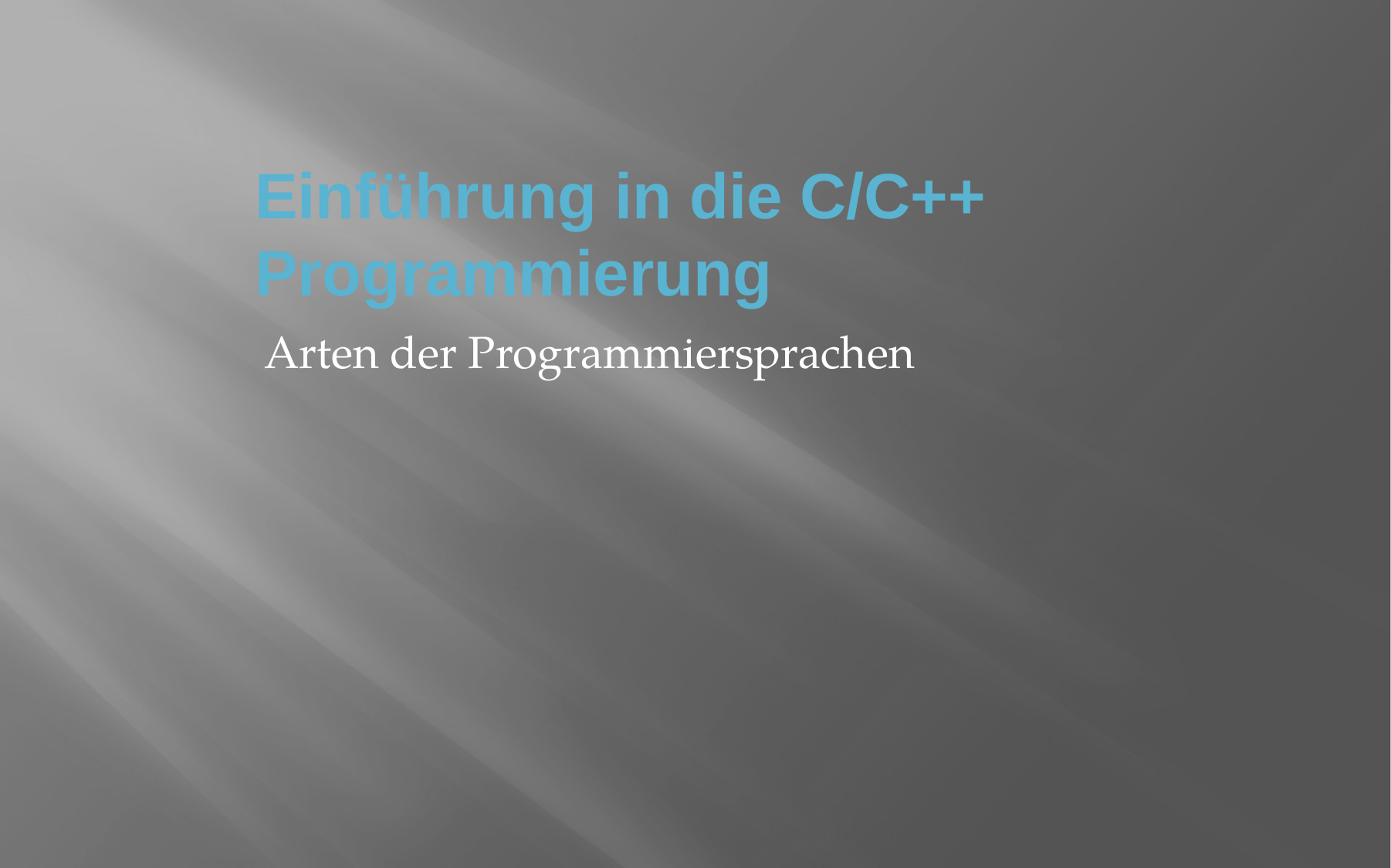

# Einführung in die C/C++ Programmierung
Arten der Programmiersprachen